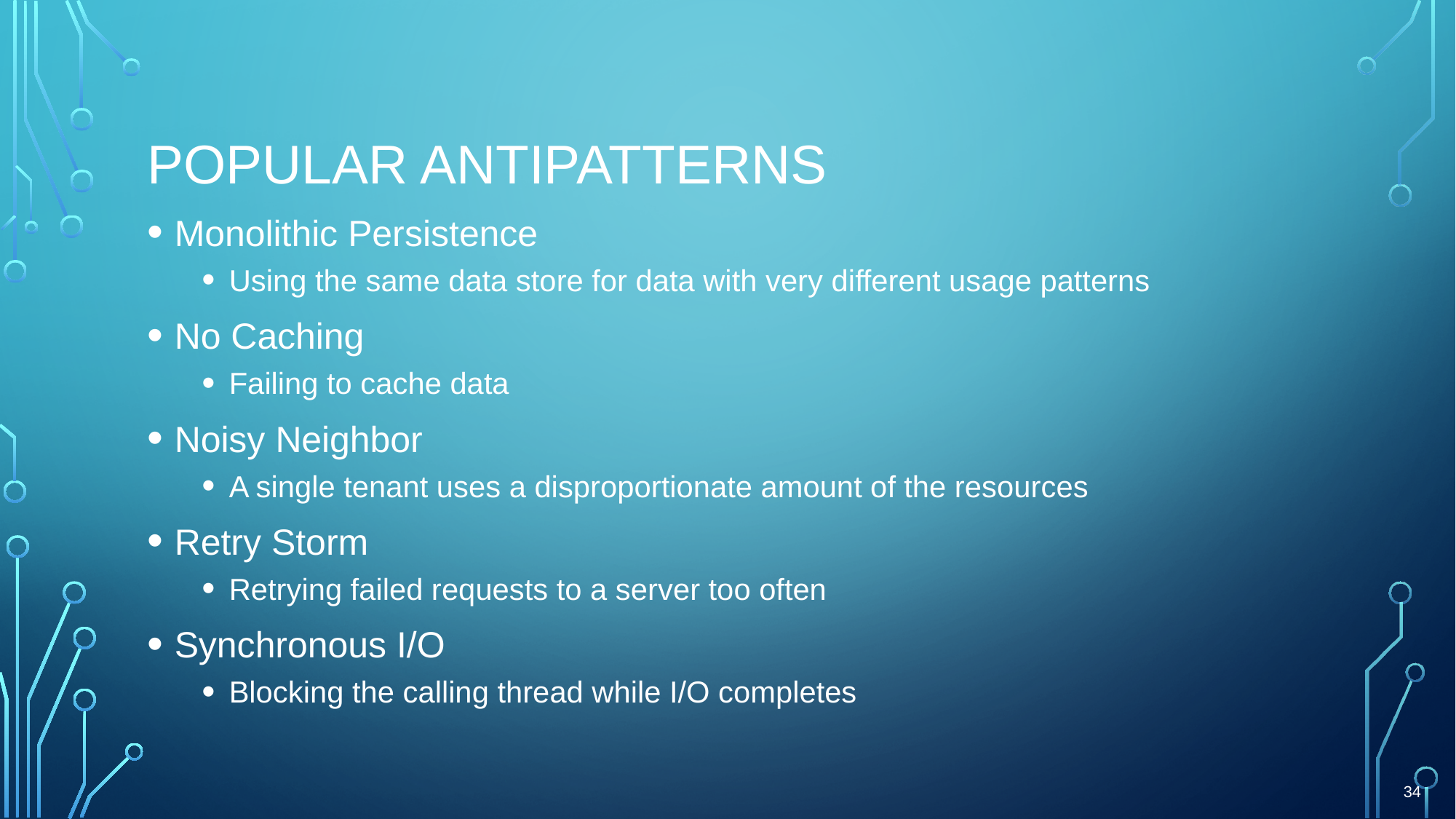

# Popular Antipatterns
Monolithic Persistence
Using the same data store for data with very different usage patterns
No Caching
Failing to cache data
Noisy Neighbor
A single tenant uses a disproportionate amount of the resources
Retry Storm
Retrying failed requests to a server too often
Synchronous I/O
Blocking the calling thread while I/O completes
34